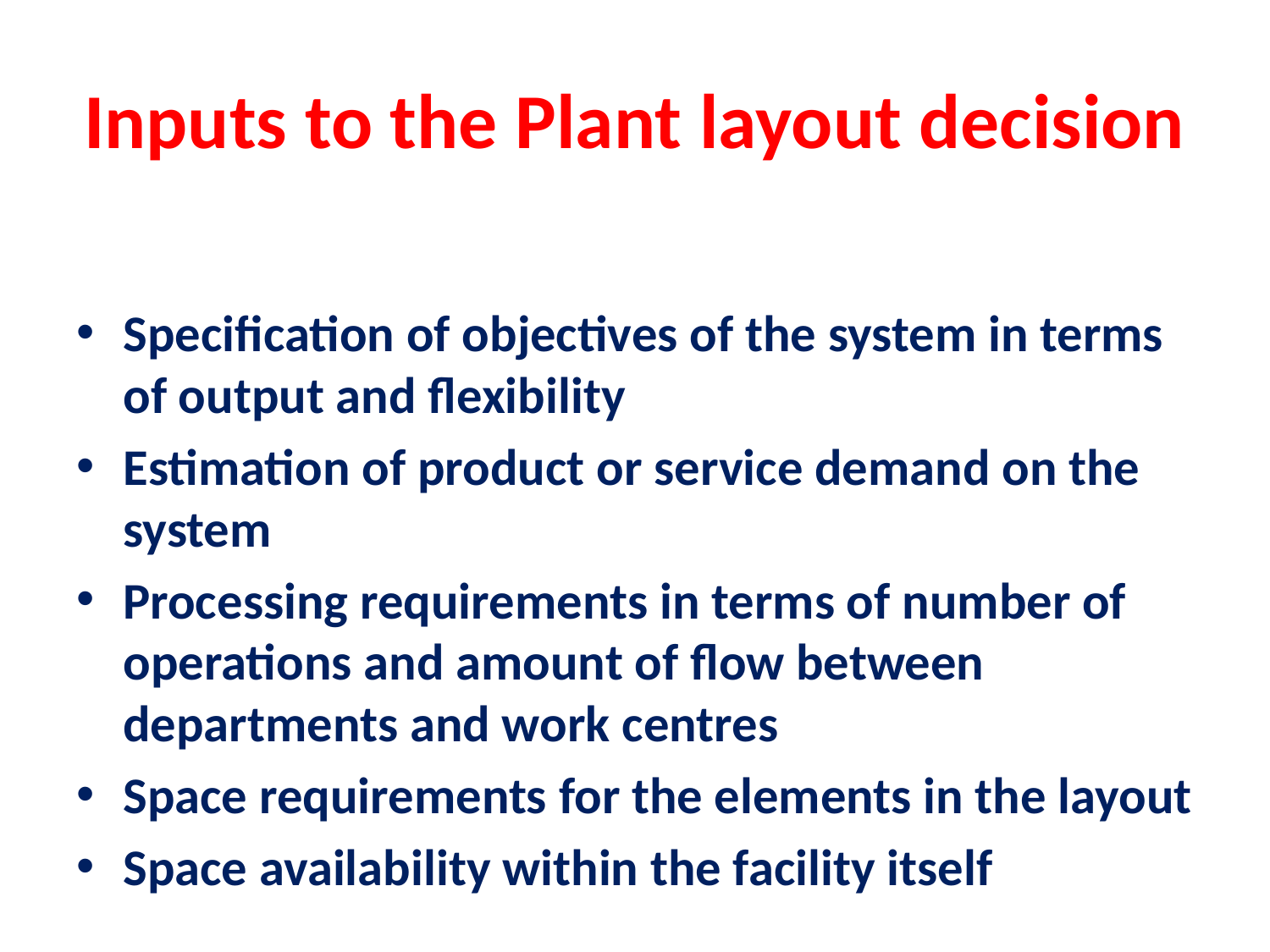

# Inputs to the Plant layout decision

Specification of objectives of the system in terms of output and flexibility
Estimation of product or service demand on the system
Processing requirements in terms of number of operations and amount of flow between departments and work centres
Space requirements for the elements in the layout
Space availability within the facility itself